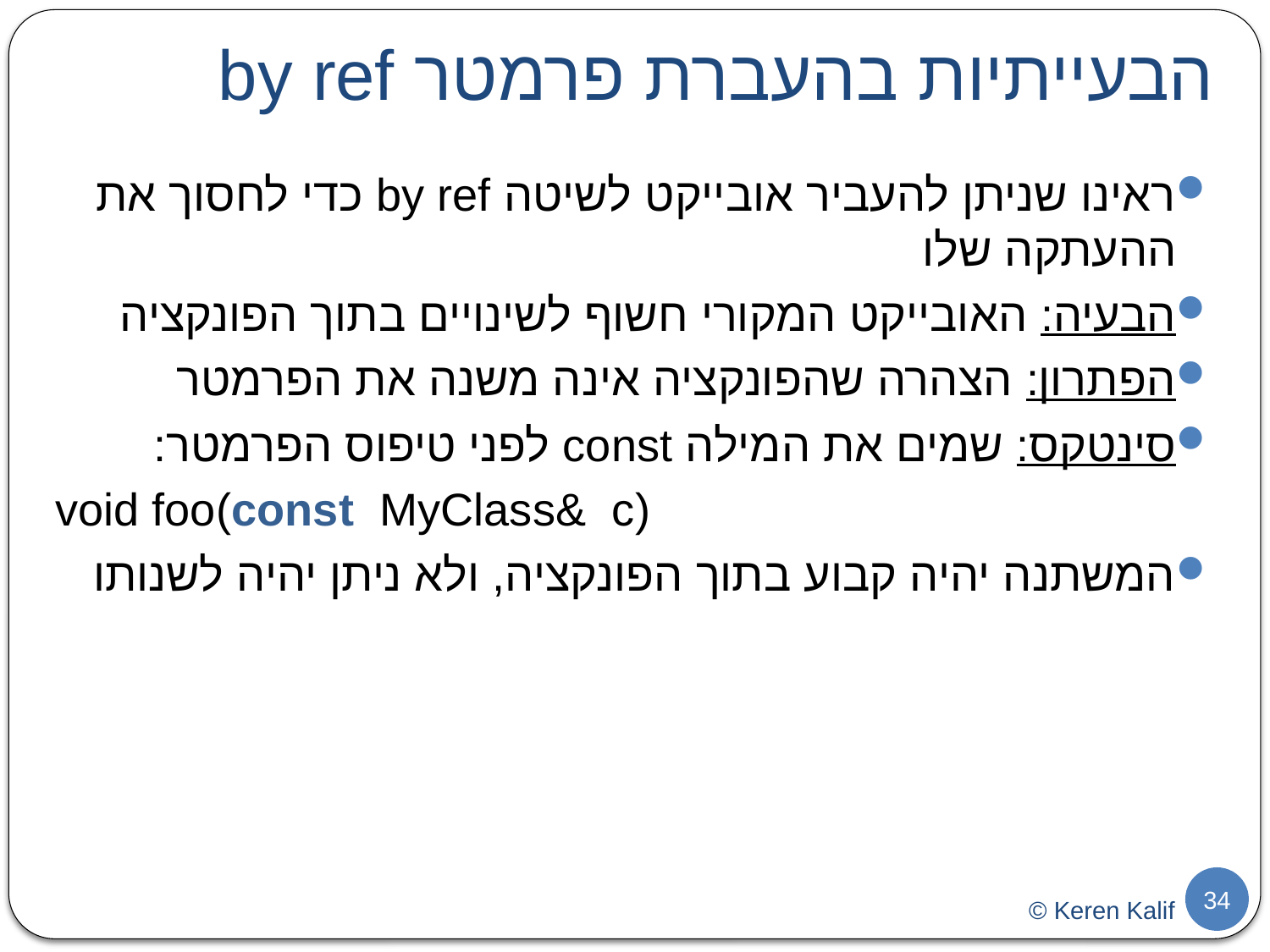

# הבעייתיות בהעברת פרמטר by ref
ראינו שניתן להעביר אובייקט לשיטה by ref כדי לחסוך את ההעתקה שלו
הבעיה: האובייקט המקורי חשוף לשינויים בתוך הפונקציה
הפתרון: הצהרה שהפונקציה אינה משנה את הפרמטר
סינטקס: שמים את המילה const לפני טיפוס הפרמטר:
void foo(const  MyClass&  c)
המשתנה יהיה קבוע בתוך הפונקציה, ולא ניתן יהיה לשנותו

34
© Keren Kalif